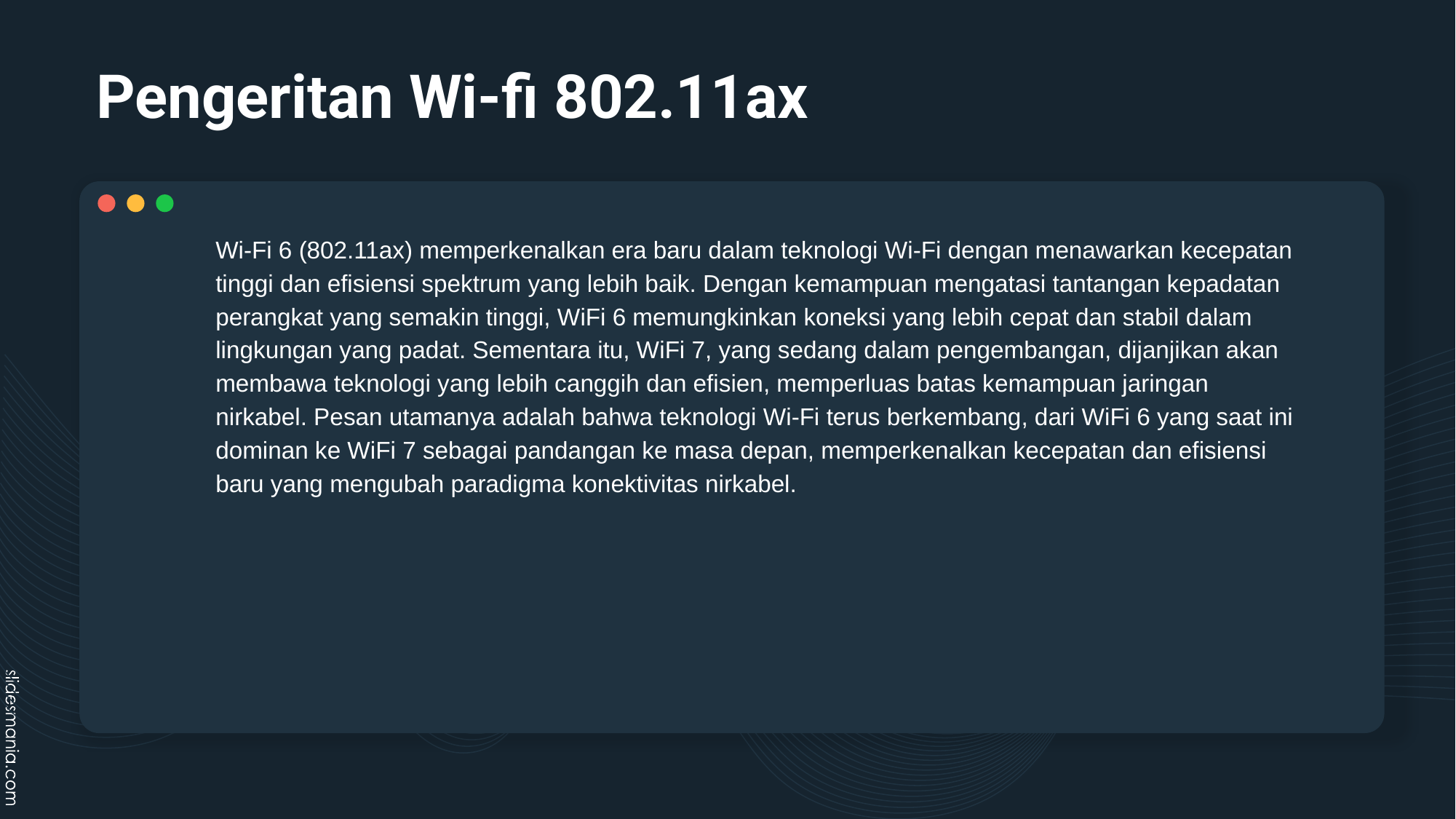

# Pengeritan Wi-fi 802.11ax
	Wi-Fi 6 (802.11ax) memperkenalkan era baru dalam teknologi Wi-Fi dengan menawarkan kecepatan tinggi dan efisiensi spektrum yang lebih baik. Dengan kemampuan mengatasi tantangan kepadatan perangkat yang semakin tinggi, WiFi 6 memungkinkan koneksi yang lebih cepat dan stabil dalam lingkungan yang padat. Sementara itu, WiFi 7, yang sedang dalam pengembangan, dijanjikan akan membawa teknologi yang lebih canggih dan efisien, memperluas batas kemampuan jaringan nirkabel. Pesan utamanya adalah bahwa teknologi Wi-Fi terus berkembang, dari WiFi 6 yang saat ini dominan ke WiFi 7 sebagai pandangan ke masa depan, memperkenalkan kecepatan dan efisiensi baru yang mengubah paradigma konektivitas nirkabel.